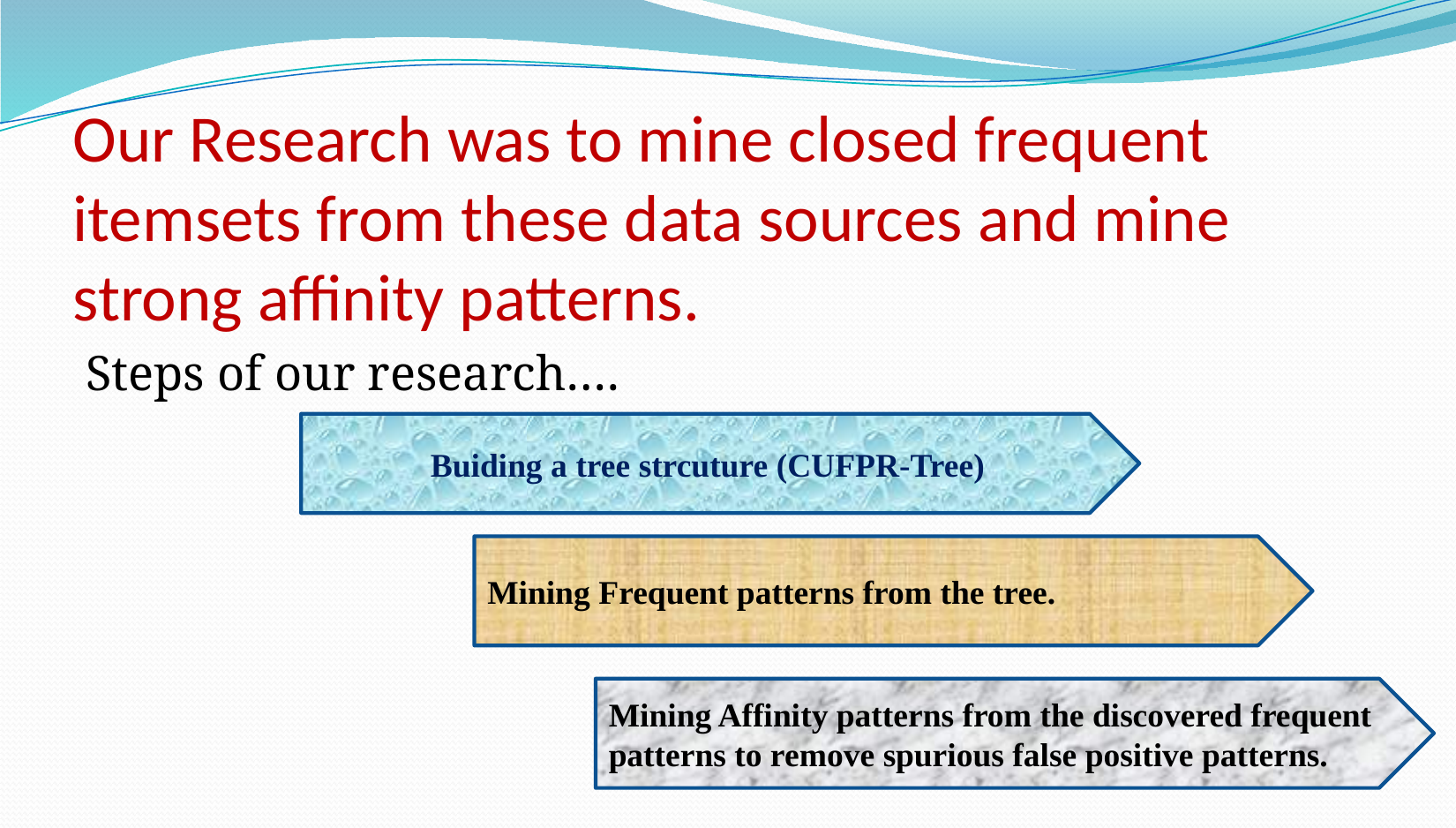

# Our Research was to mine closed frequent itemsets from these data sources and mine strong affinity patterns.
Steps of our research….

Buiding a tree strcuture (CUFPR-Tree)
Mining Frequent patterns from the tree.
Mining Affinity patterns from the discovered frequent patterns to remove spurious false positive patterns.